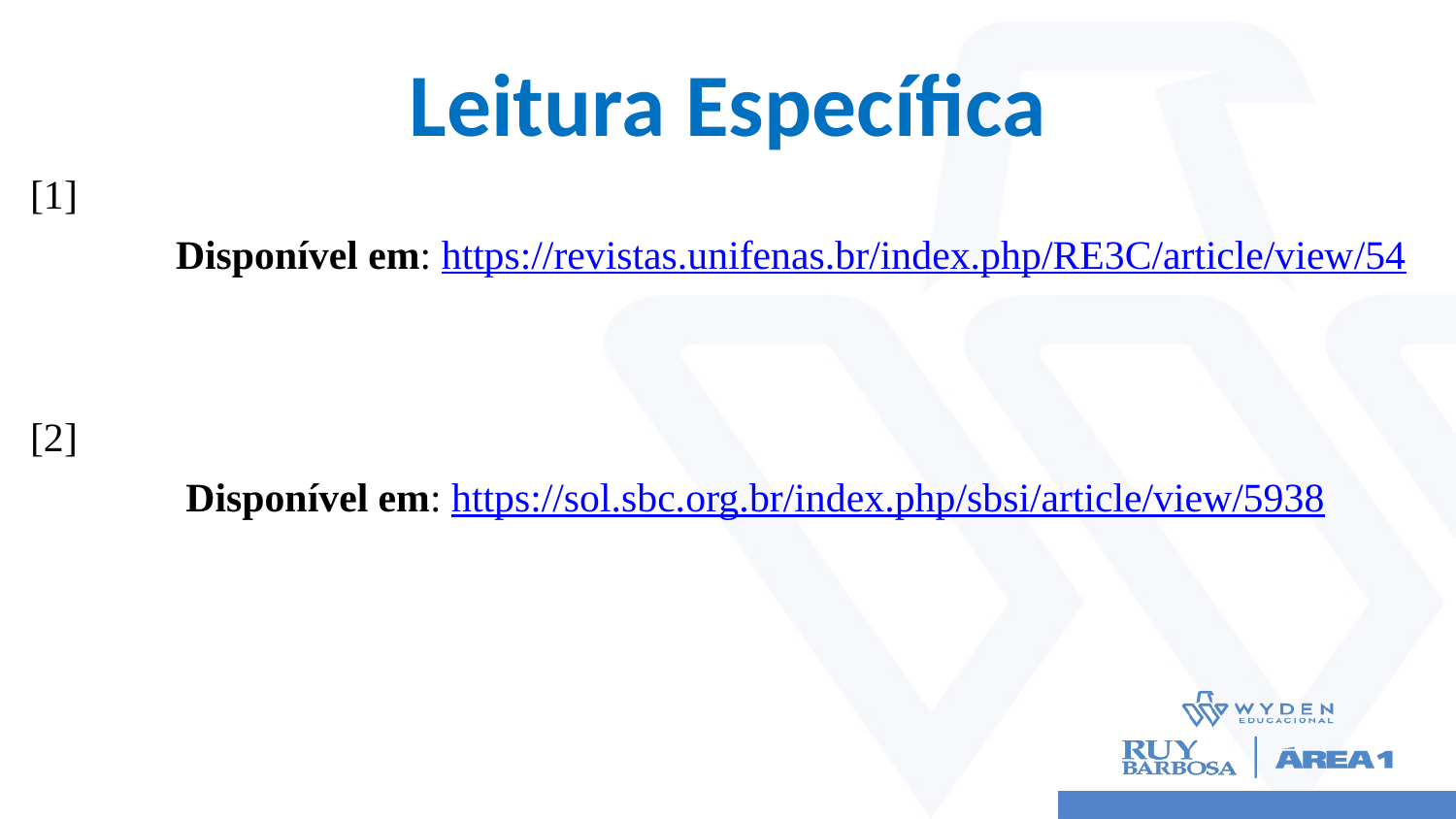

# Leitura Específica
[1]
	Disponível em: https://revistas.unifenas.br/index.php/RE3C/article/view/54

[2]
	 Disponível em: https://sol.sbc.org.br/index.php/sbsi/article/view/5938